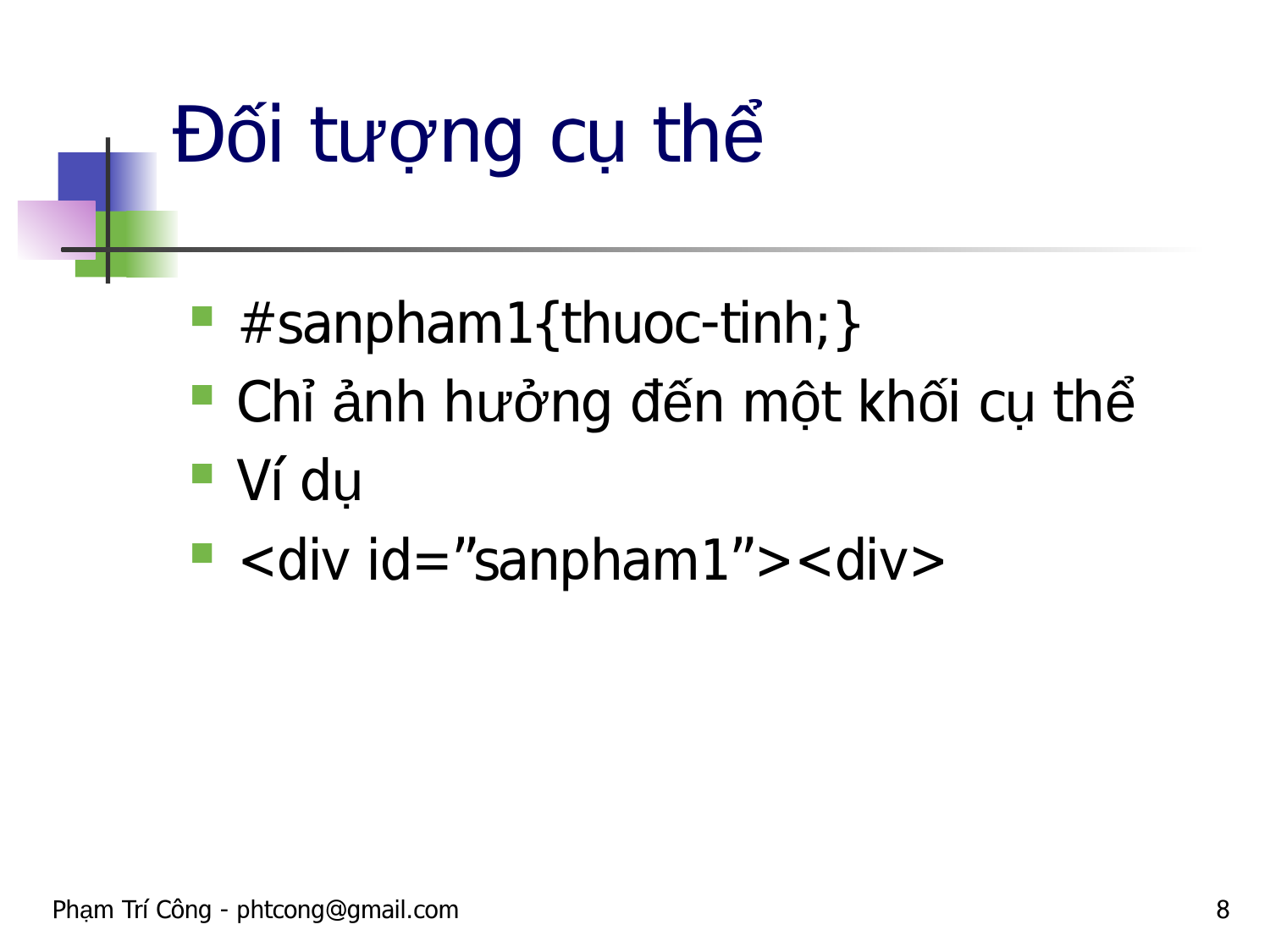

# Đối tượng cụ thể
#sanpham1{thuoc-tinh;}
Chỉ ảnh hưởng đến một khối cụ thể
Ví dụ
<div id=”sanpham1”><div>
Phạm Trí Công - phtcong@gmail.com
8